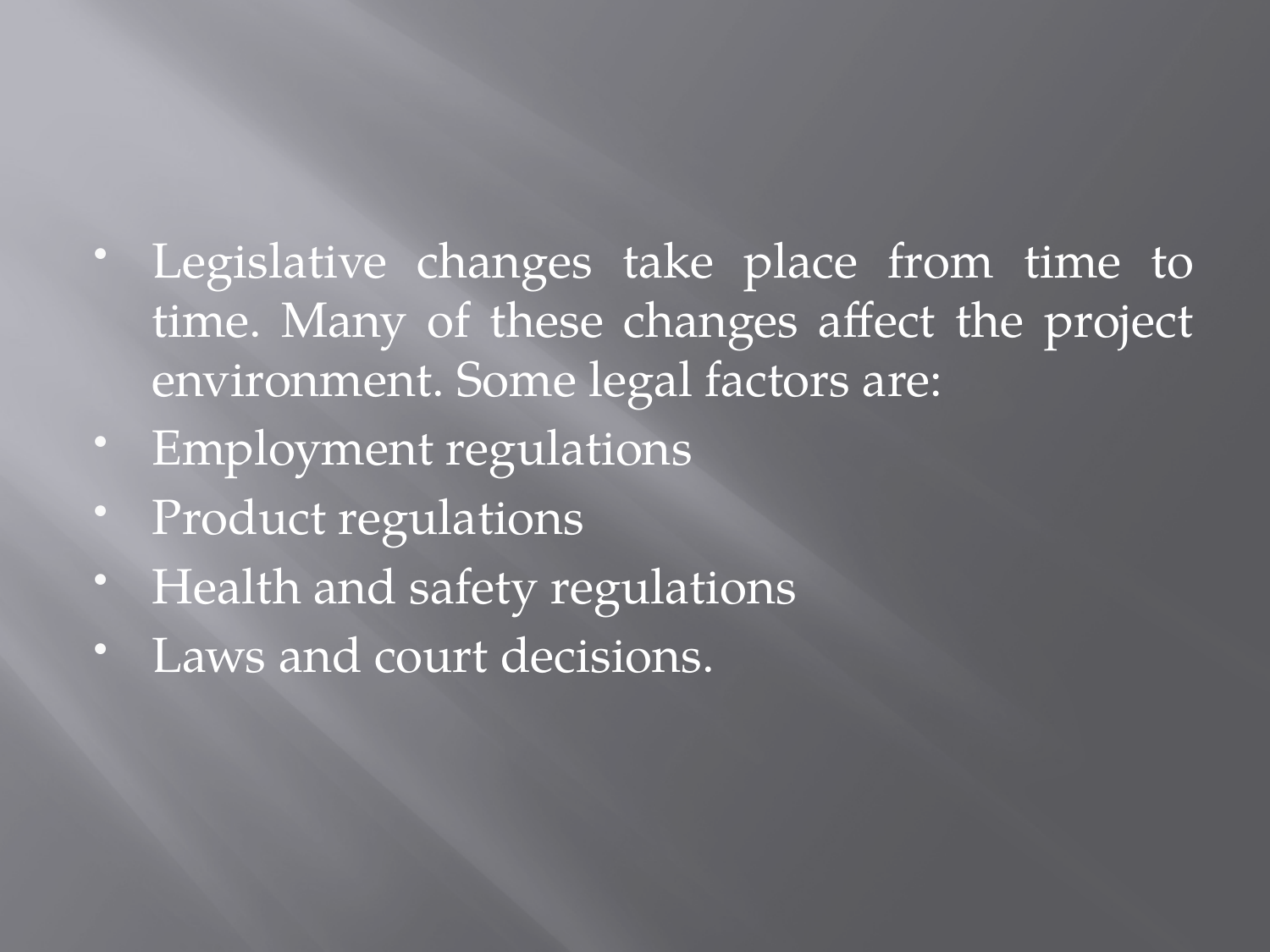

#
Legislative changes take place from time to time. Many of these changes affect the project environment. Some legal factors are:
Employment regulations
Product regulations
Health and safety regulations
Laws and court decisions.